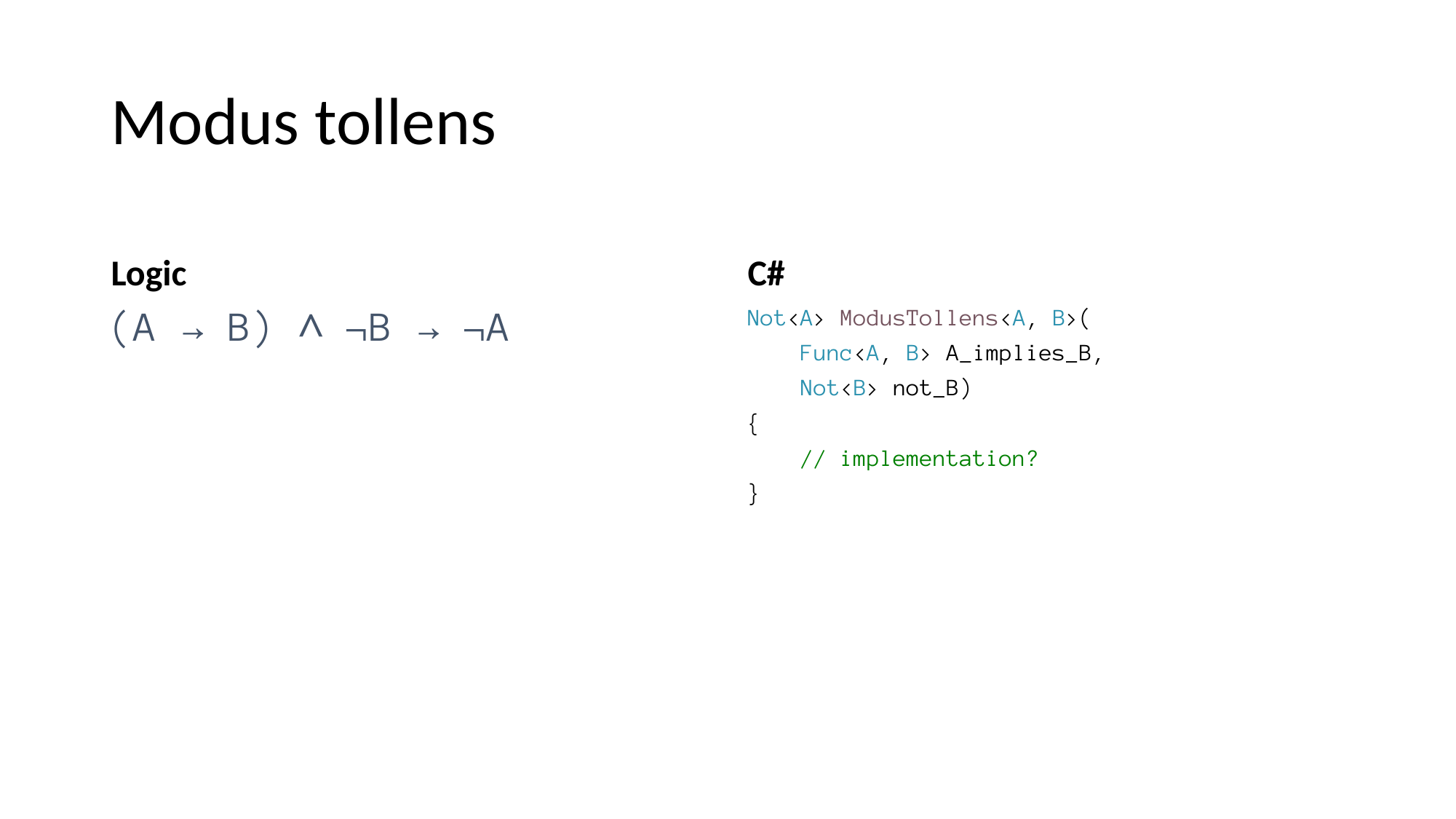

# Modus tollens
Logic
C#
(A → B) ∧ ¬B → ¬A
Not<A> ModusTollens<A, B>(
    Func<A, B> A_implies_B,
    Not<B> not_B)
{
    // implementation?
}